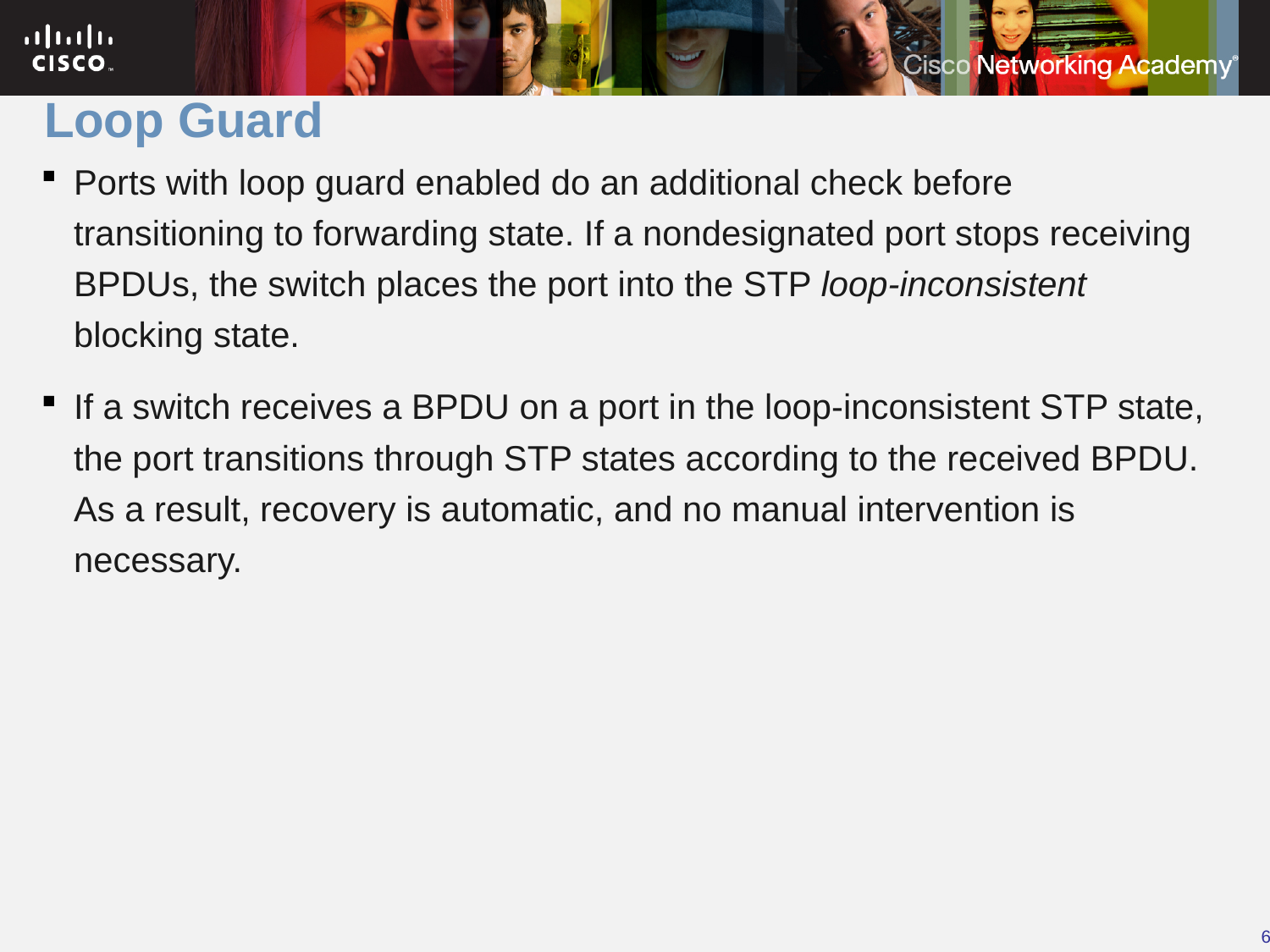

# Loop Guard
Ports with loop guard enabled do an additional check before transitioning to forwarding state. If a nondesignated port stops receiving BPDUs, the switch places the port into the STP loop-inconsistent blocking state.
If a switch receives a BPDU on a port in the loop-inconsistent STP state, the port transitions through STP states according to the received BPDU. As a result, recovery is automatic, and no manual intervention is necessary.